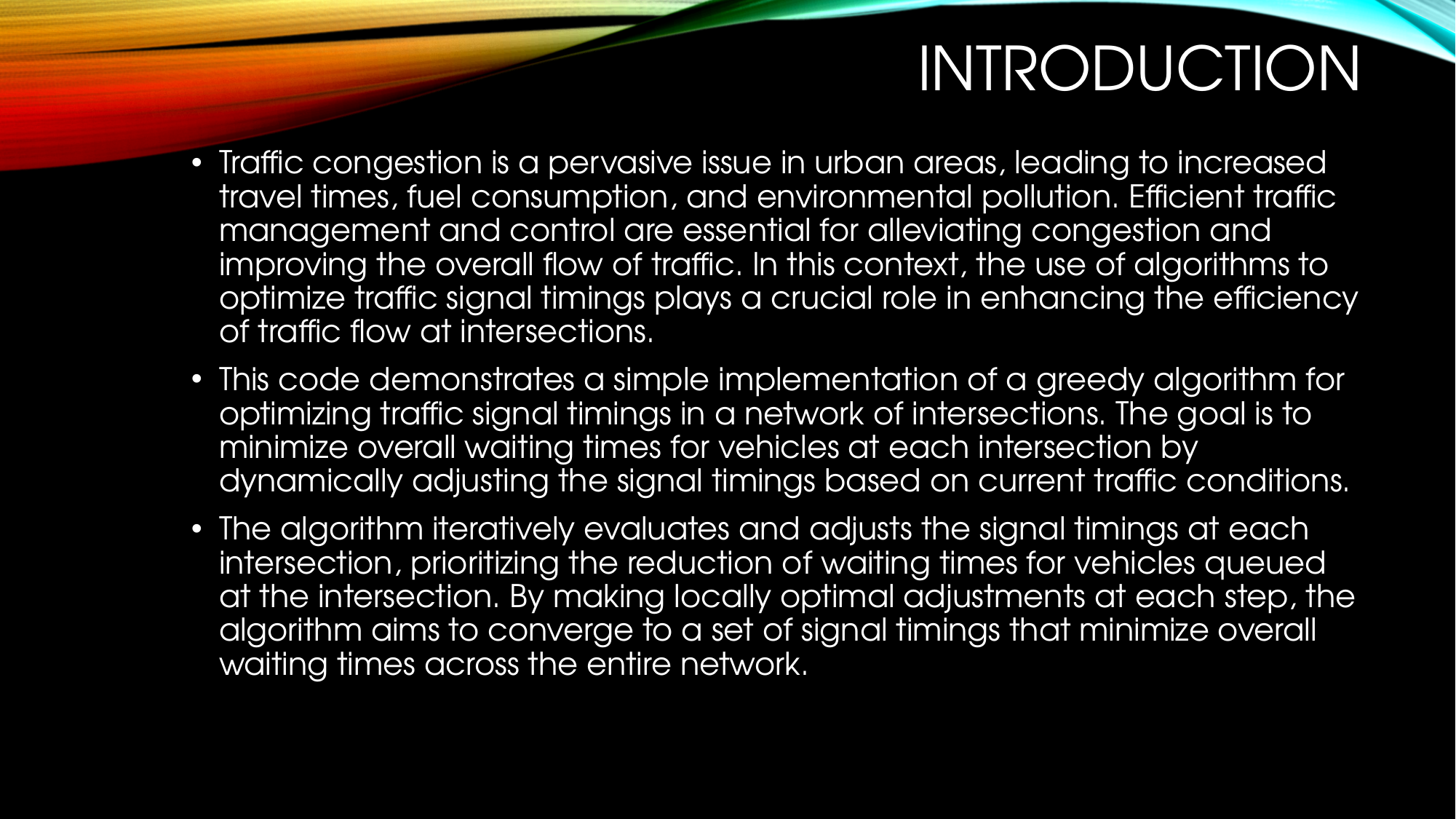

# INTRODUCTION
Traffic congestion is a pervasive issue in urban areas, leading to increased travel times, fuel consumption, and environmental pollution. Efficient traffic management and control are essential for alleviating congestion and improving the overall flow of traffic. In this context, the use of algorithms to optimize traffic signal timings plays a crucial role in enhancing the efficiency of traffic flow at intersections.
This code demonstrates a simple implementation of a greedy algorithm for optimizing traffic signal timings in a network of intersections. The goal is to minimize overall waiting times for vehicles at each intersection by dynamically adjusting the signal timings based on current traffic conditions.
The algorithm iteratively evaluates and adjusts the signal timings at each intersection, prioritizing the reduction of waiting times for vehicles queued at the intersection. By making locally optimal adjustments at each step, the algorithm aims to converge to a set of signal timings that minimize overall waiting times across the entire network.